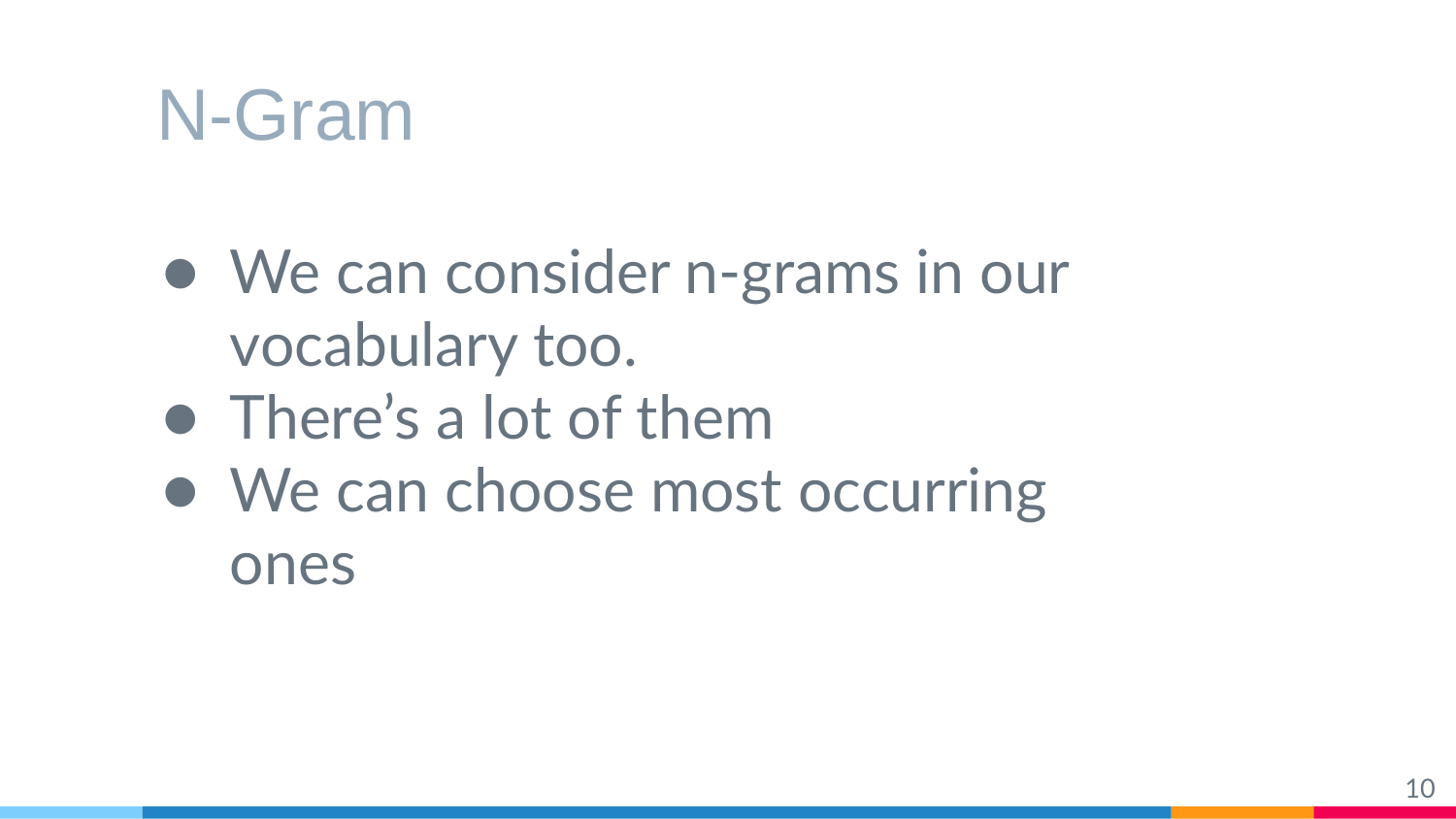

# N-Gram
We can consider n-grams in our vocabulary too.
There’s a lot of them
We can choose most occurring ones
10